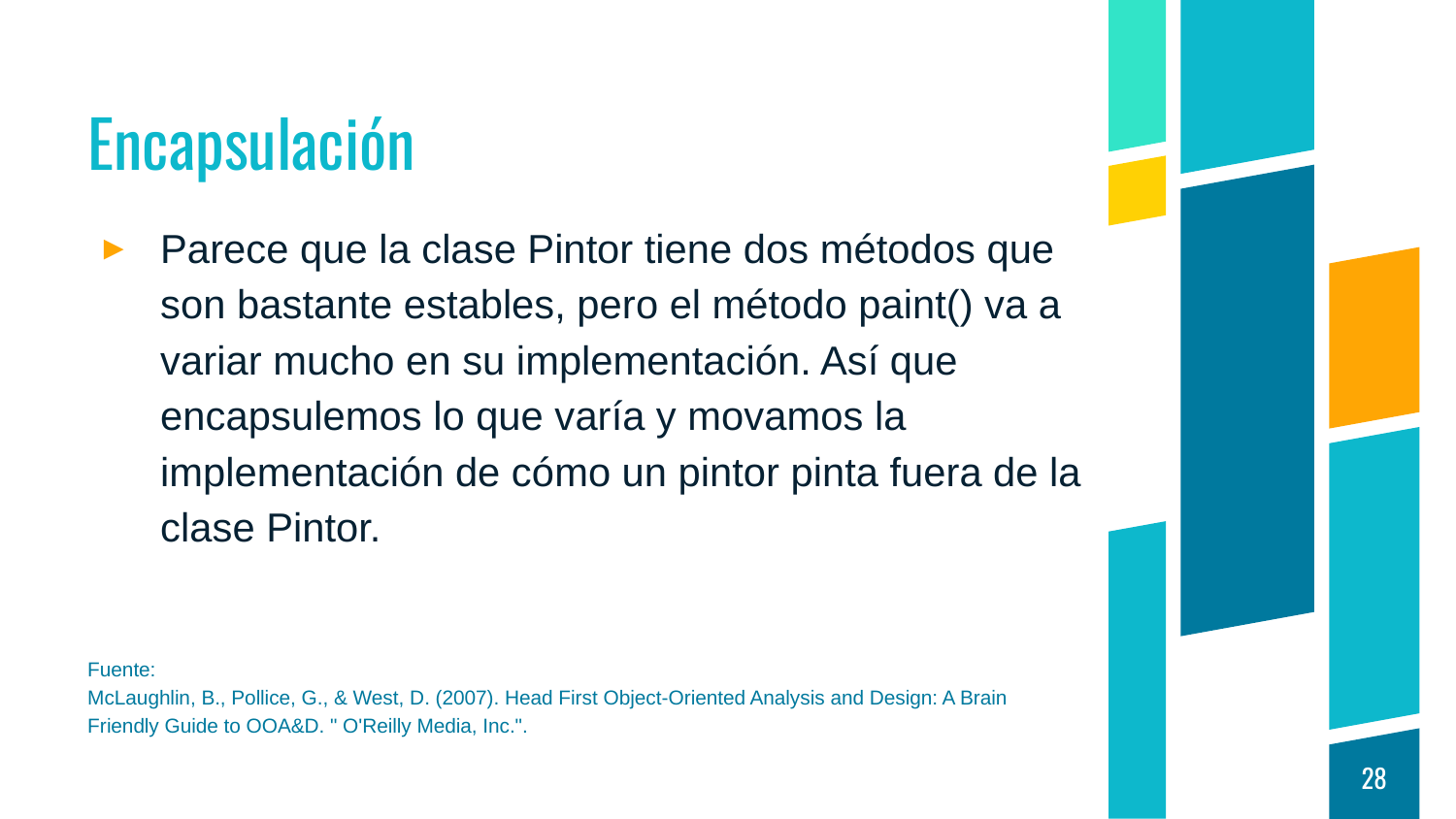

# Encapsulación
Parece que la clase Pintor tiene dos métodos que son bastante estables, pero el método paint() va a variar mucho en su implementación. Así que encapsulemos lo que varía y movamos la implementación de cómo un pintor pinta fuera de la clase Pintor.
Fuente:
McLaughlin, B., Pollice, G., & West, D. (2007). Head First Object-Oriented Analysis and Design: A Brain Friendly Guide to OOA&D. " O'Reilly Media, Inc.".

28